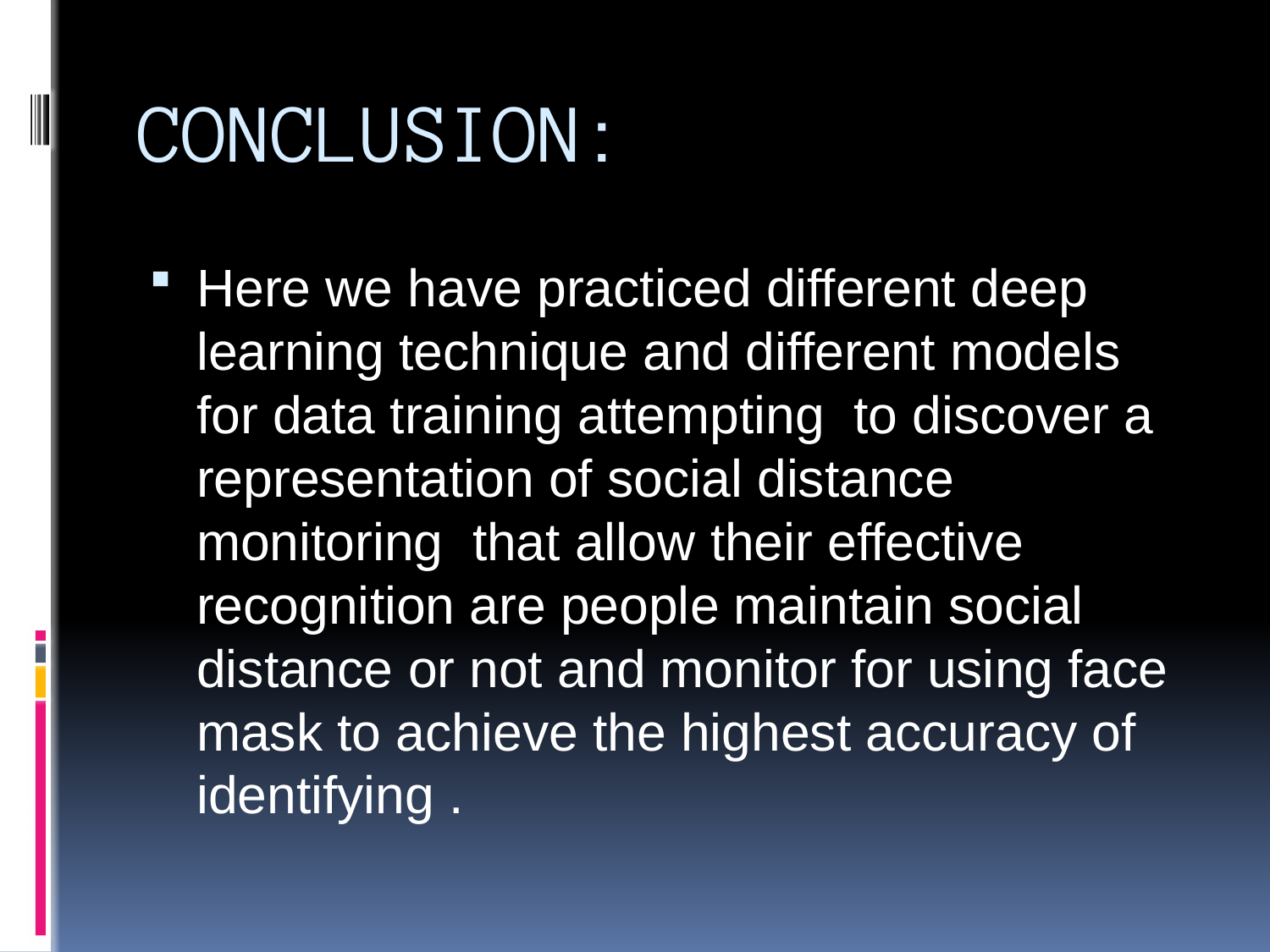

# CONCLUSION:
Here we have practiced different deep learning technique and different models for data training attempting  to discover a representation of social distance monitoring  that allow their effective recognition are people maintain social distance or not and monitor for using face mask to achieve the highest accuracy of identifying .